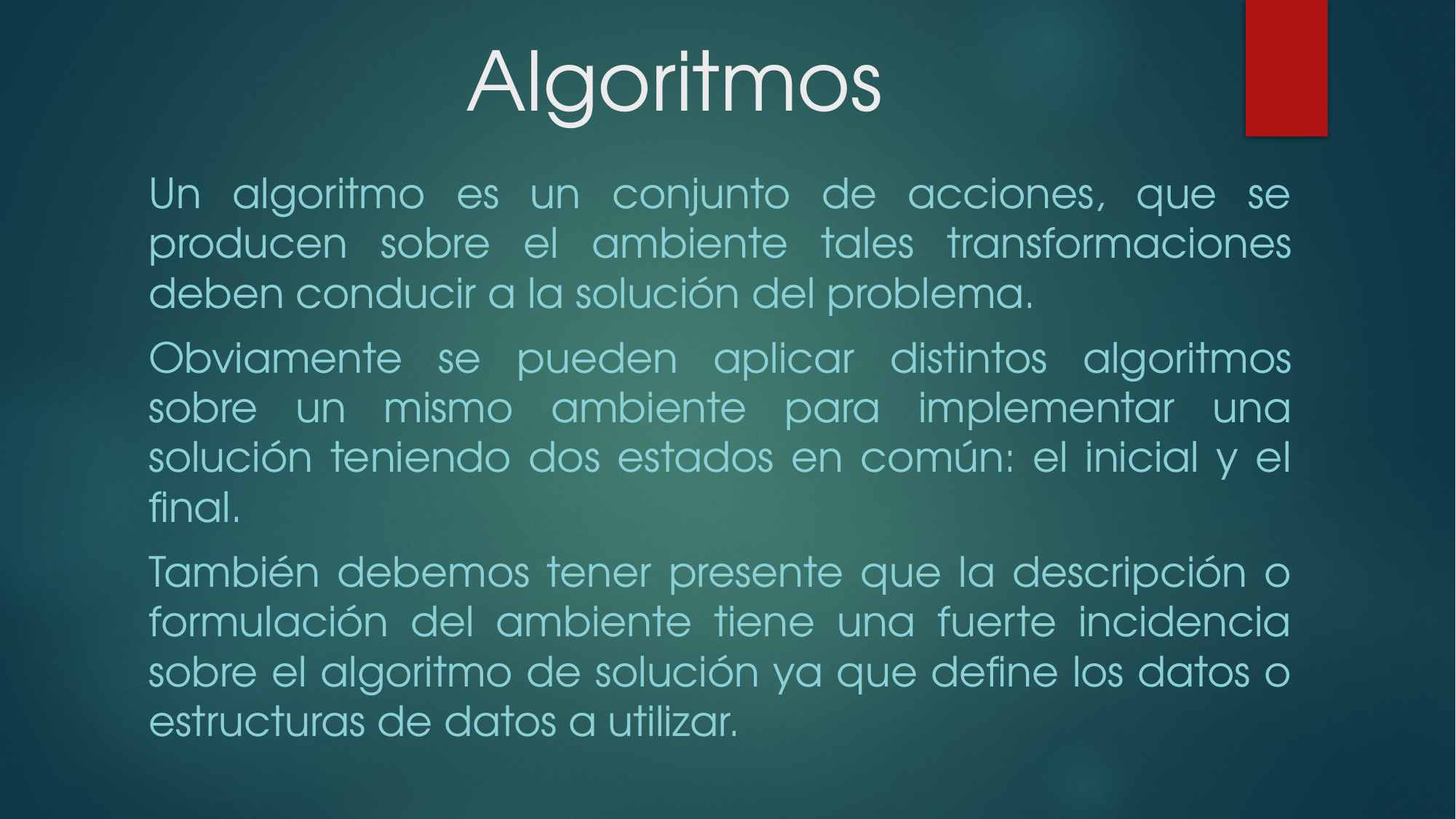

# Algoritmos
Un algoritmo es un conjunto de acciones, que se producen sobre el ambiente tales transformaciones deben conducir a la solución del problema.
Obviamente se pueden aplicar distintos algoritmos sobre un mismo ambiente para implementar una solución teniendo dos estados en común: el inicial y el final.
También debemos tener presente que la descripción o formulación del ambiente tiene una fuerte incidencia sobre el algoritmo de solución ya que define los datos o estructuras de datos a utilizar.